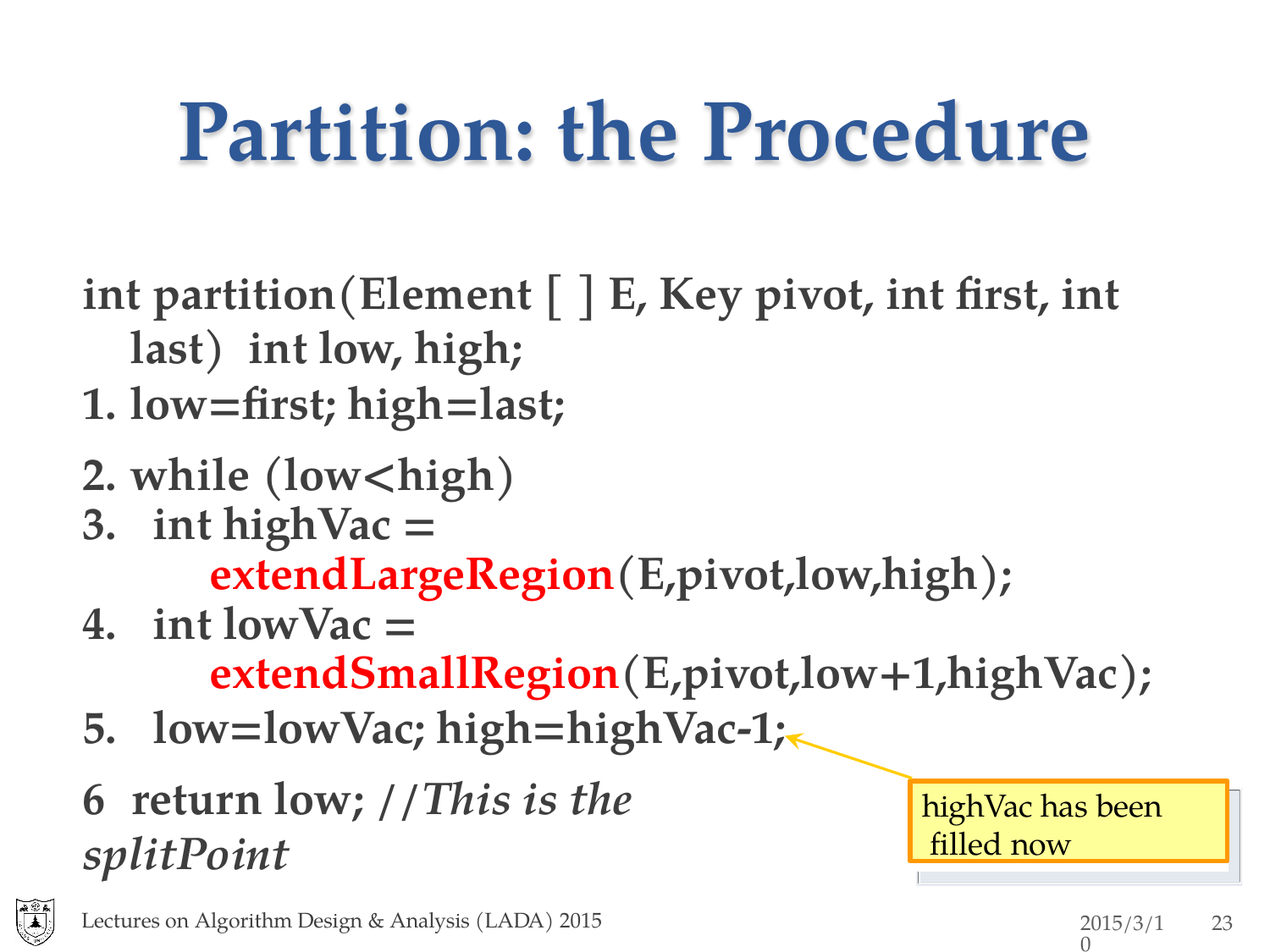

# Partition: the Procedure
int partition(Element [ ] E, Key pivot, int first, int last)  int low, high;
low=first; high=last;
while (low<high)
int highVac =
extendLargeRegion(E,pivot,low,high);
int lowVac =
extendSmallRegion(E,pivot,low+1,highVac);
low=lowVac; high=highVac-1;

6	return low; //This is the splitPoint
highVac has been  filled now

Lectures on Algorithm Design & Analysis (LADA) 2015
23
2015/3/10